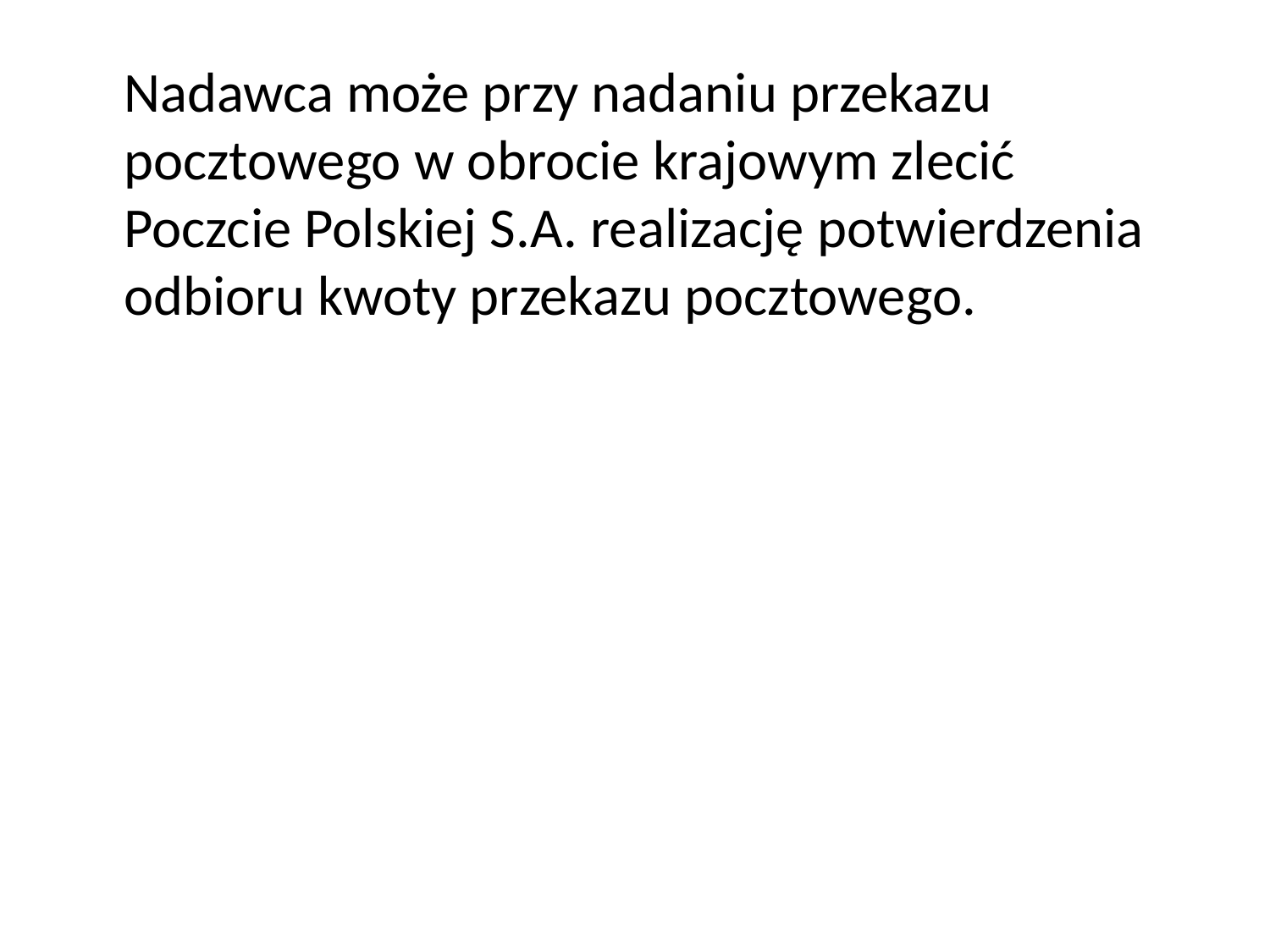

Nadawca może przy nadaniu przekazu pocztowego w obrocie krajowym zlecić Poczcie Polskiej S.A. realizację potwierdzenia odbioru kwoty przekazu pocztowego.